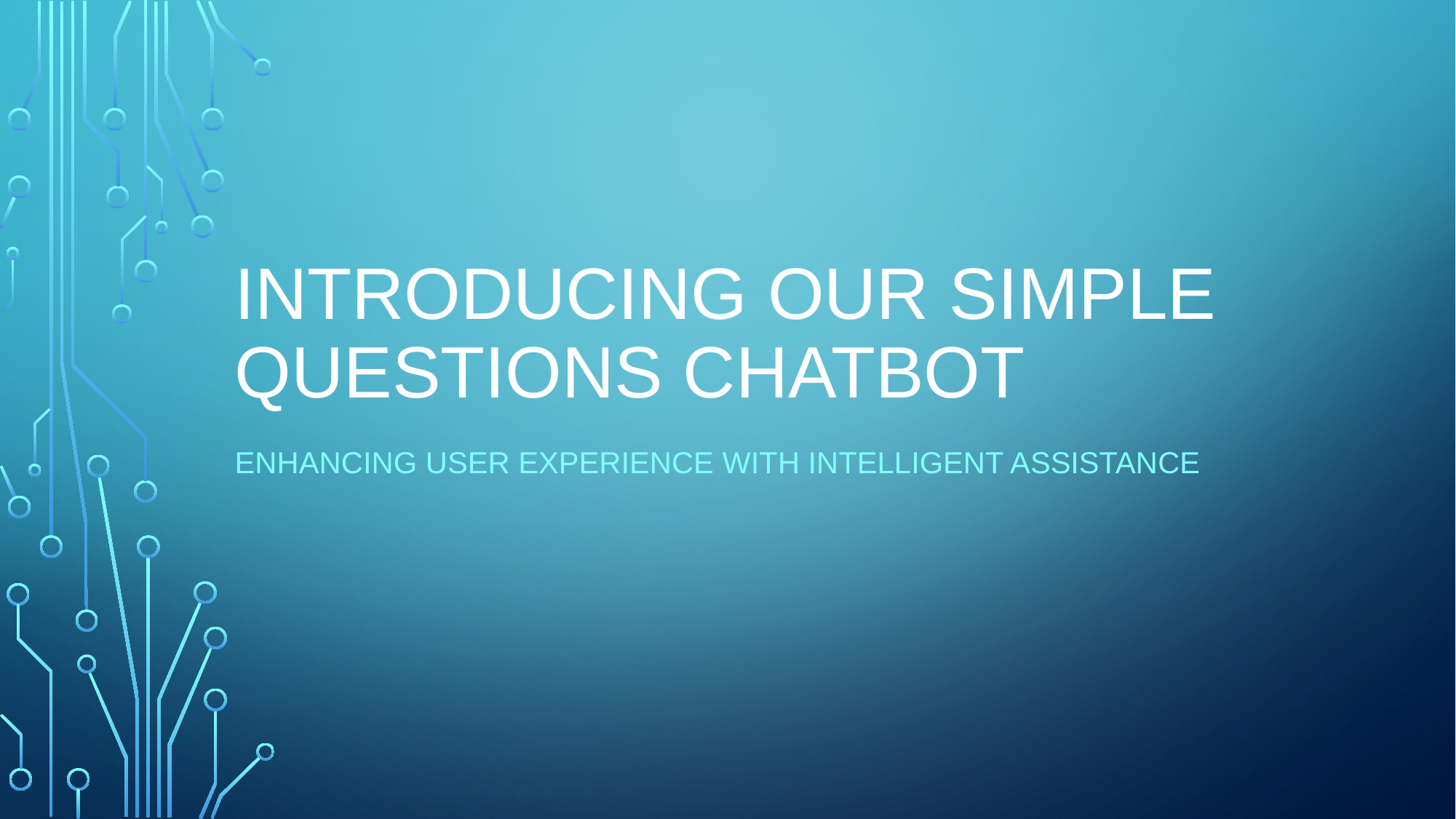

# Introducing Our Simple Questions Chatbot
Enhancing User Experience with Intelligent Assistance